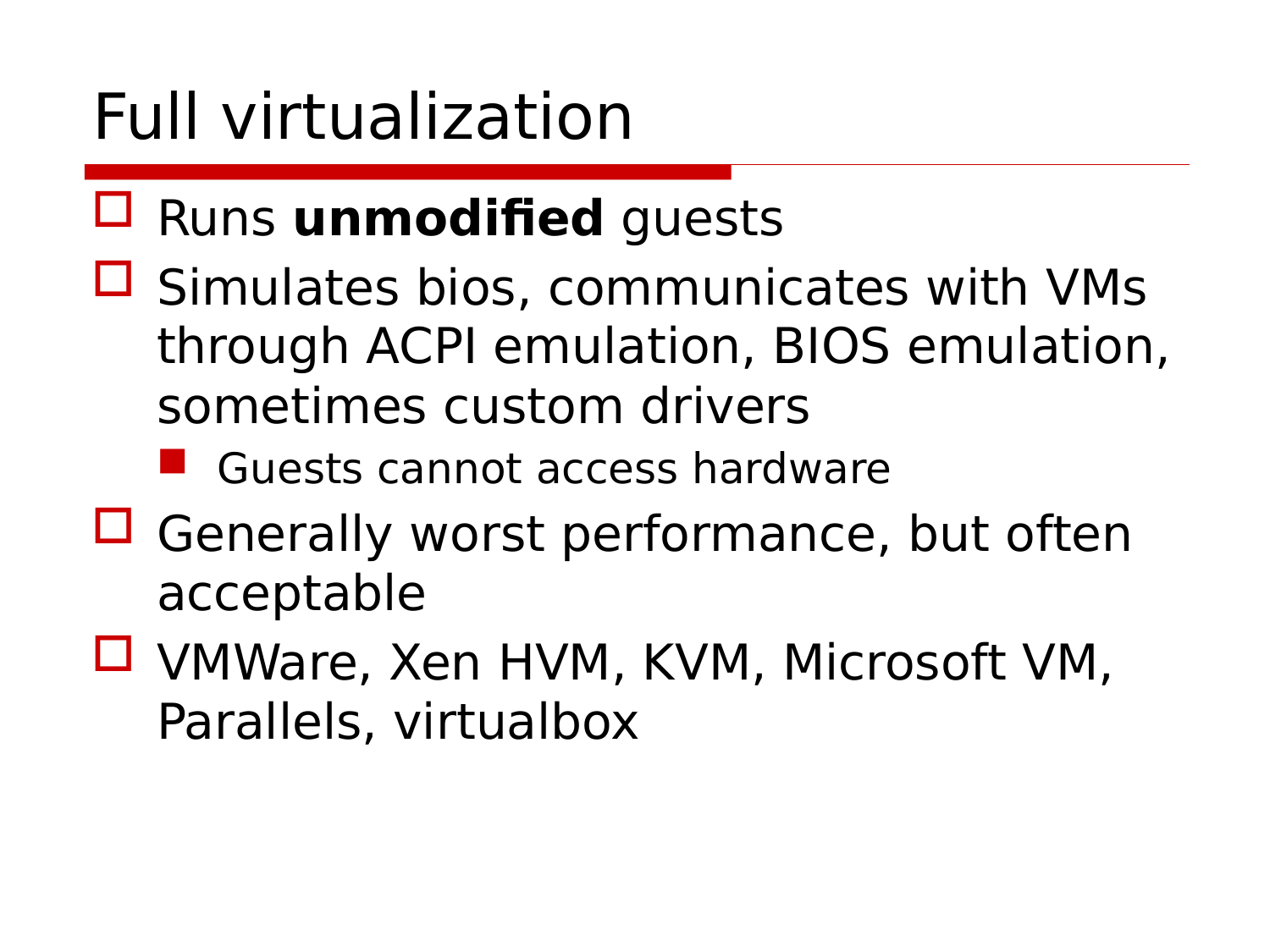

# Full virtualization
Runs unmodified guests
Simulates bios, communicates with VMs through ACPI emulation, BIOS emulation, sometimes custom drivers
Guests cannot access hardware
Generally worst performance, but often acceptable
VMWare, Xen HVM, KVM, Microsoft VM, Parallels, virtualbox